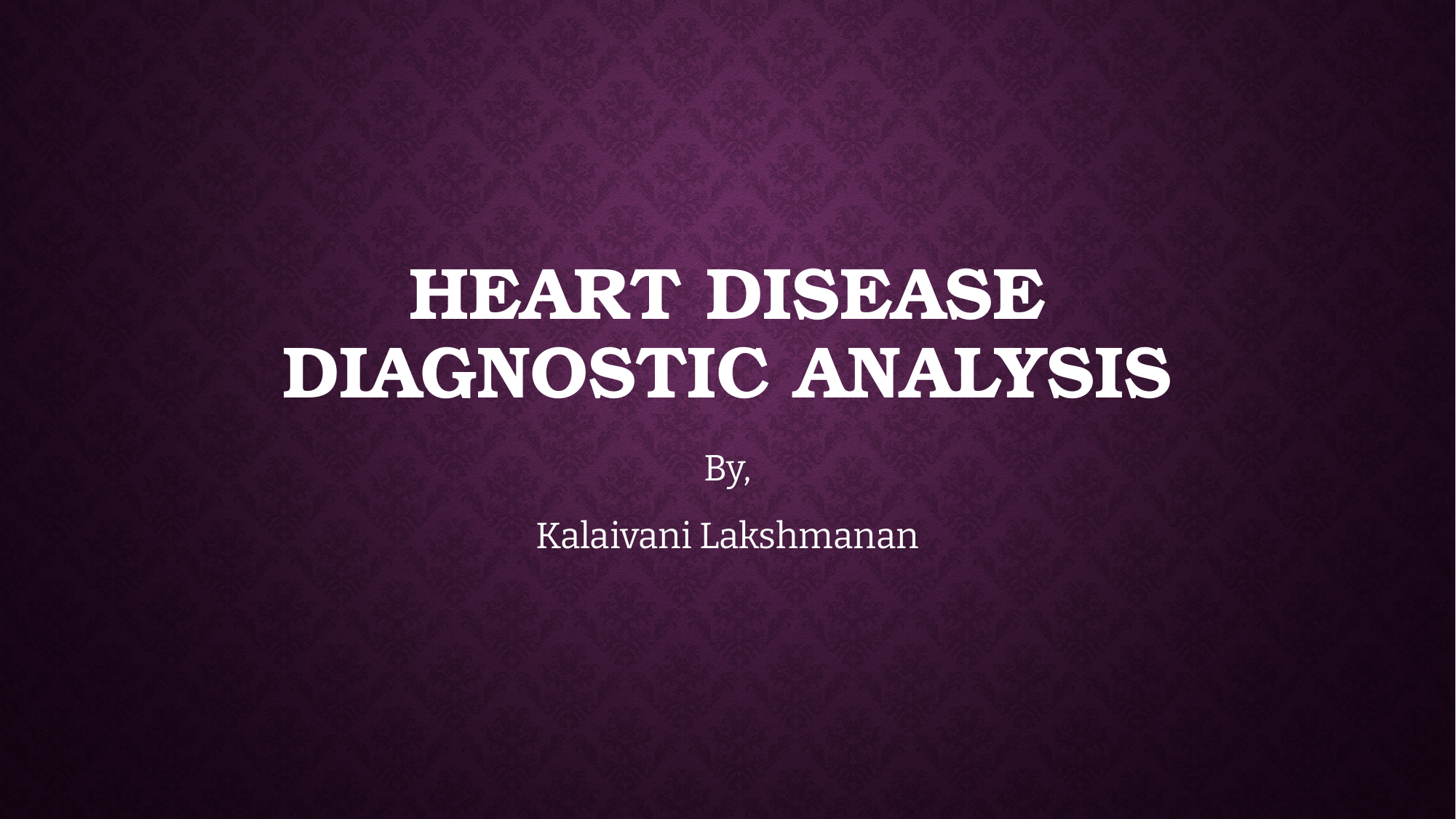

# Heart disease diagnostic Analysis
By,
Kalaivani Lakshmanan